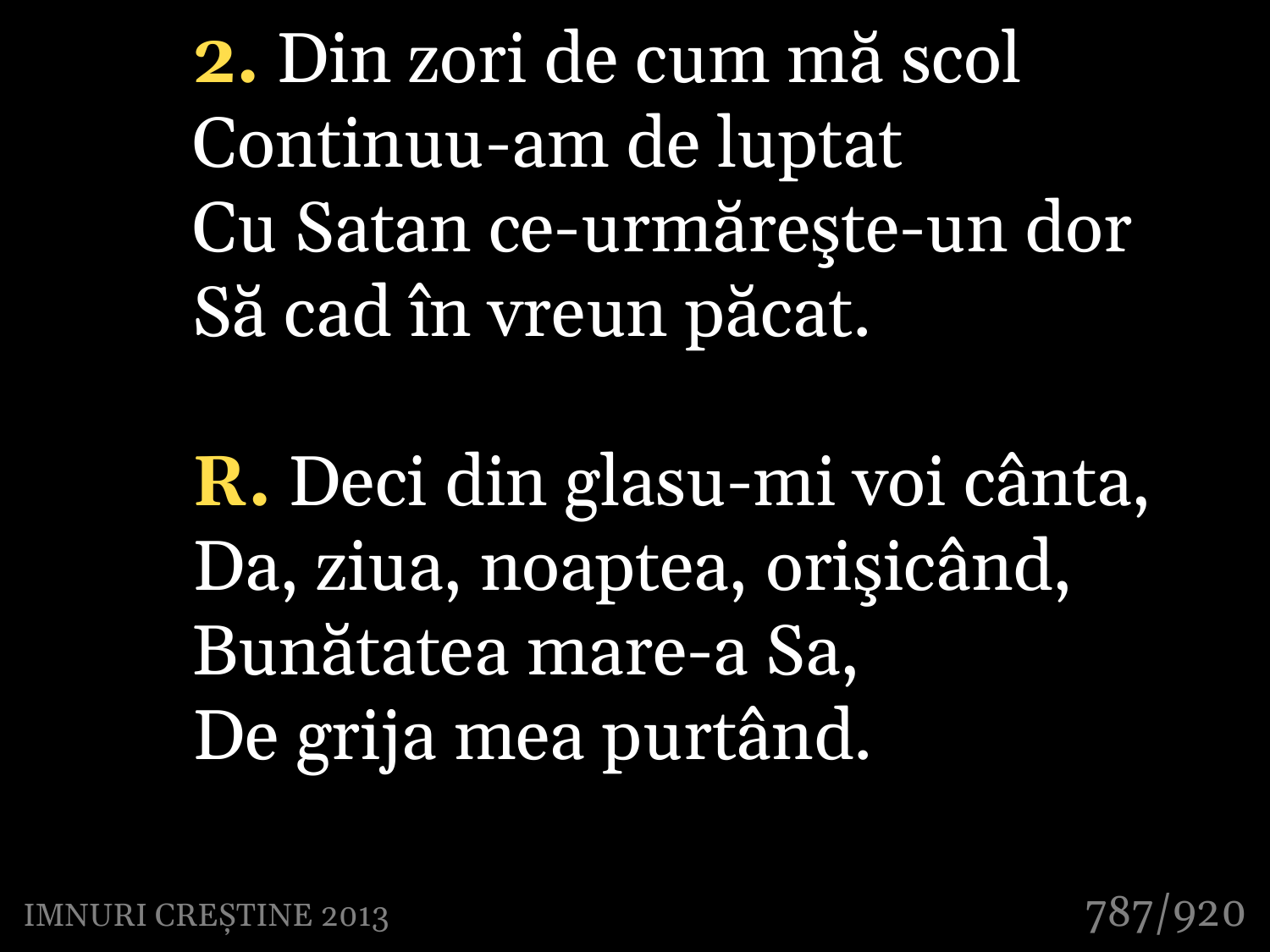

2. Din zori de cum mă scol
Continuu-am de luptat
Cu Satan ce-urmăreşte-un dor
Să cad în vreun păcat.

R. Deci din glasu-mi voi cânta,
Da, ziua, noaptea, orişicând,
Bunătatea mare-a Sa,
De grija mea purtând.
787/920
IMNURI CREȘTINE 2013